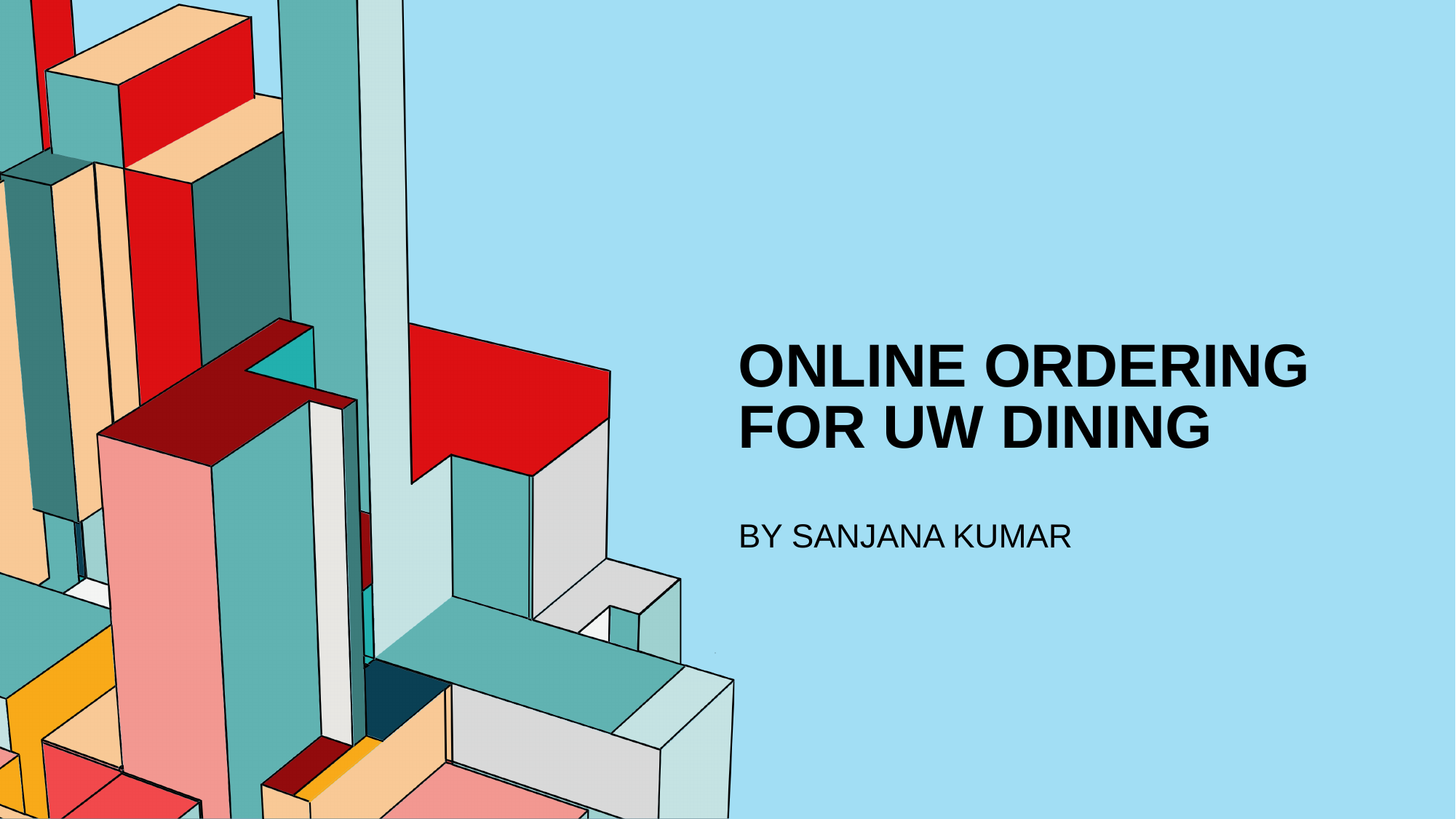

# ONLINE ORDERING FOR UW DINING by Sanjana Kumar